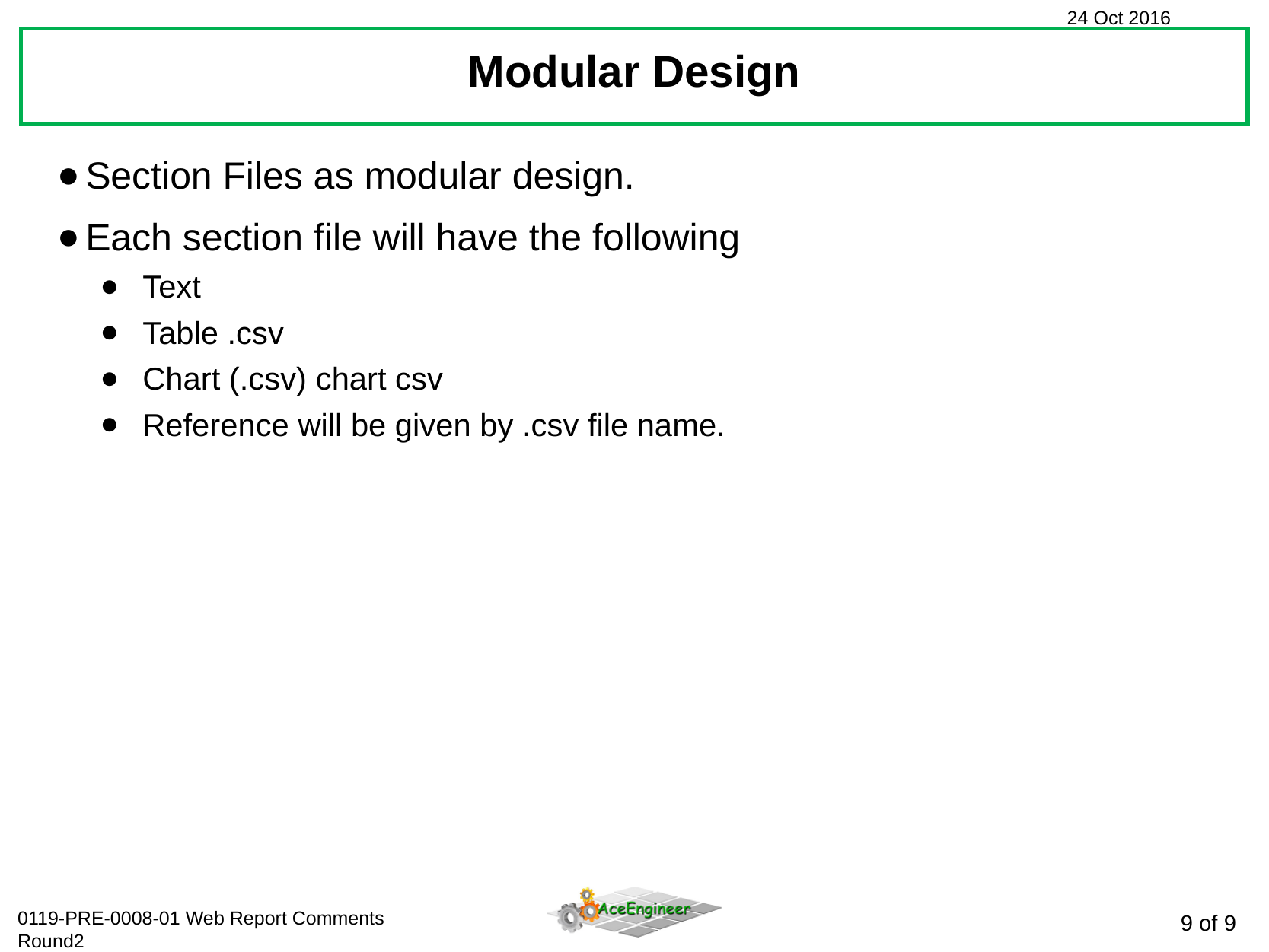

Modular Design
Section Files as modular design.
Each section file will have the following
Text
Table .csv
Chart (.csv) chart csv
Reference will be given by .csv file name.